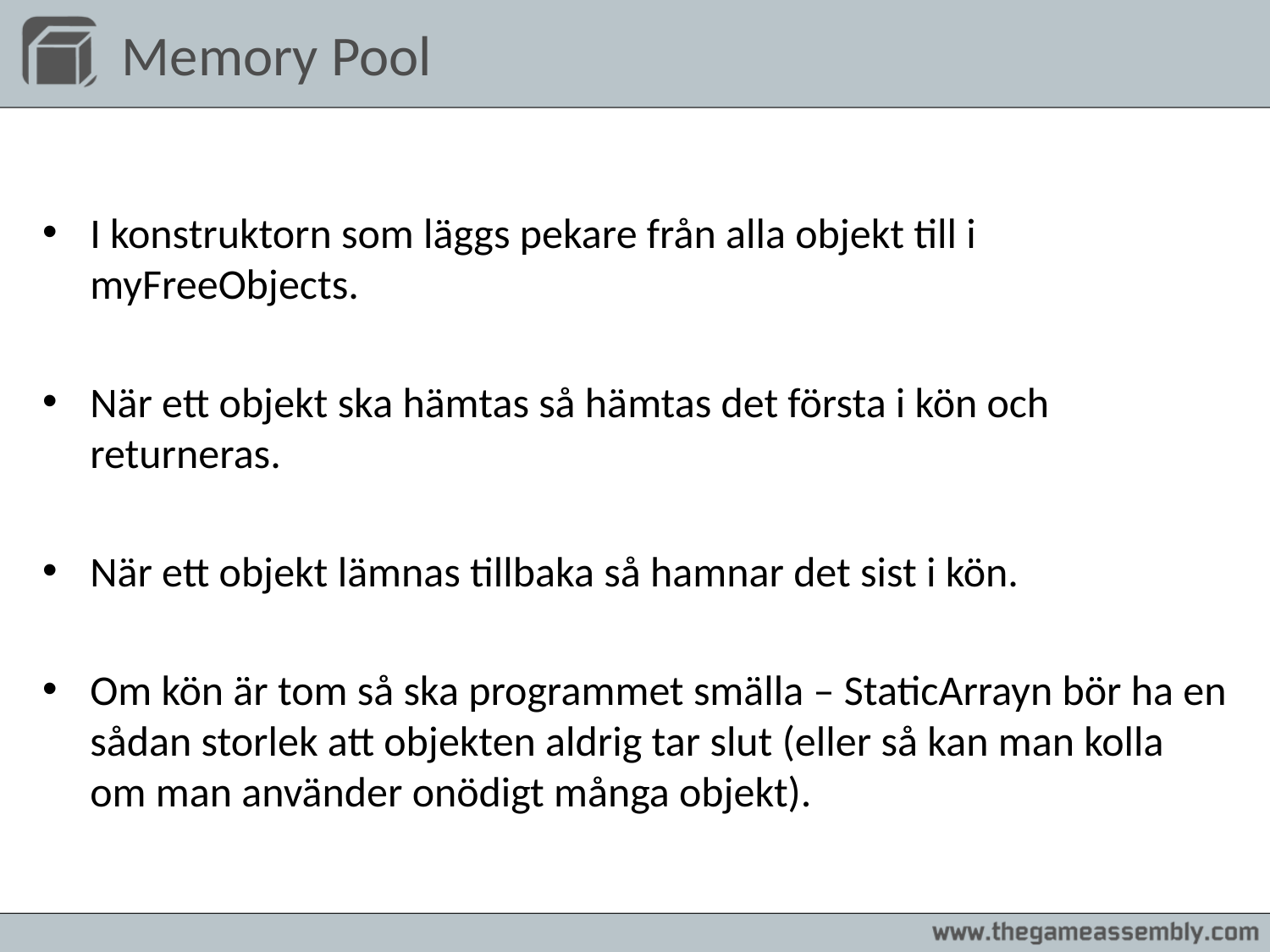

# Memory Pool
I konstruktorn som läggs pekare från alla objekt till i myFreeObjects.

När ett objekt ska hämtas så hämtas det första i kön och returneras.

När ett objekt lämnas tillbaka så hamnar det sist i kön.

Om kön är tom så ska programmet smälla – StaticArrayn bör ha en sådan storlek att objekten aldrig tar slut (eller så kan man kolla om man använder onödigt många objekt).